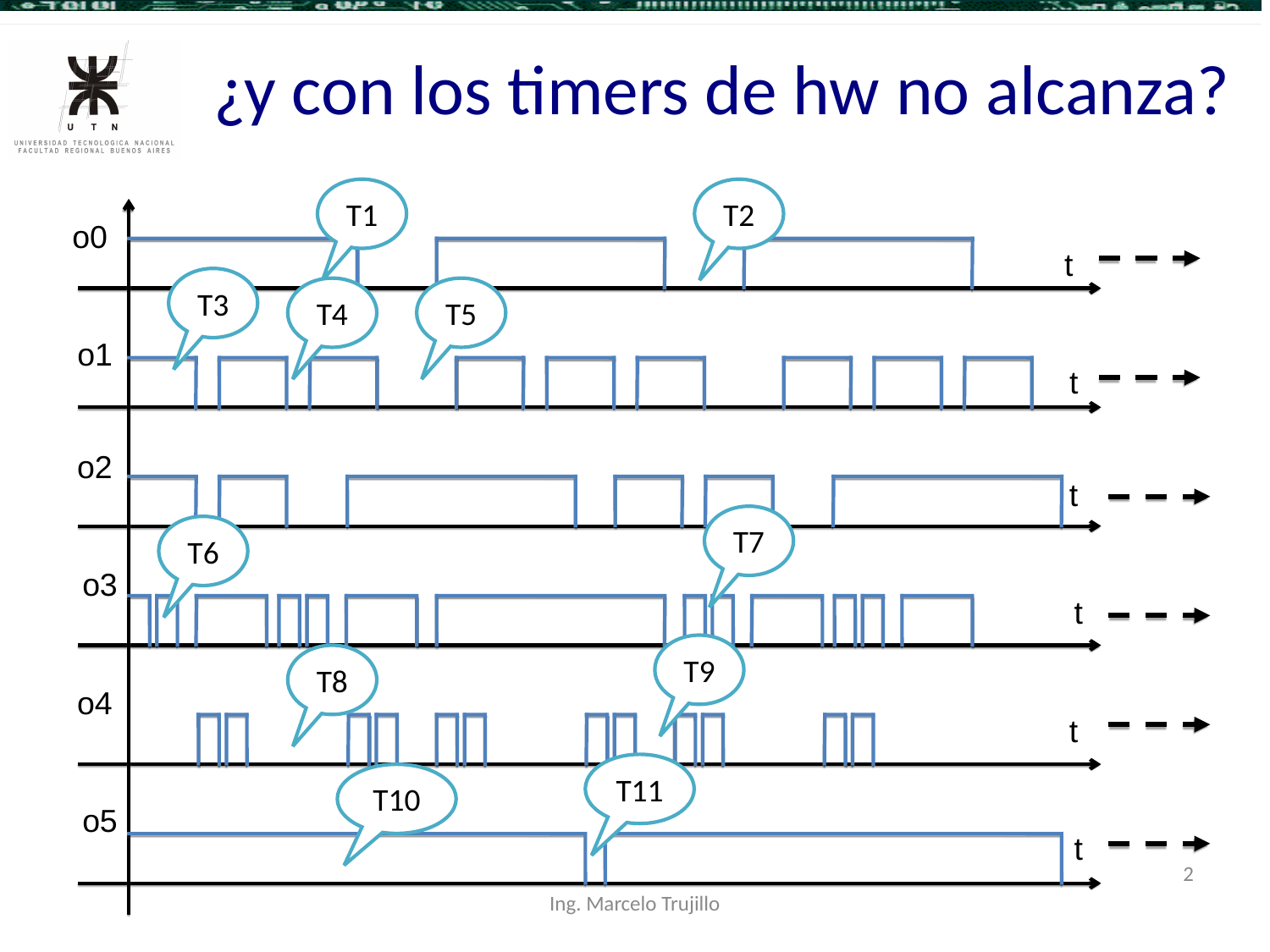

¿y con los timers de hw no alcanza?
T1
T2
T3
T4
T5
T7
T6
T9
T8
T11
T10
o0

t
o1
t

o2
t

o3
t

o4
t

o5
t

2
Ing. Marcelo Trujillo